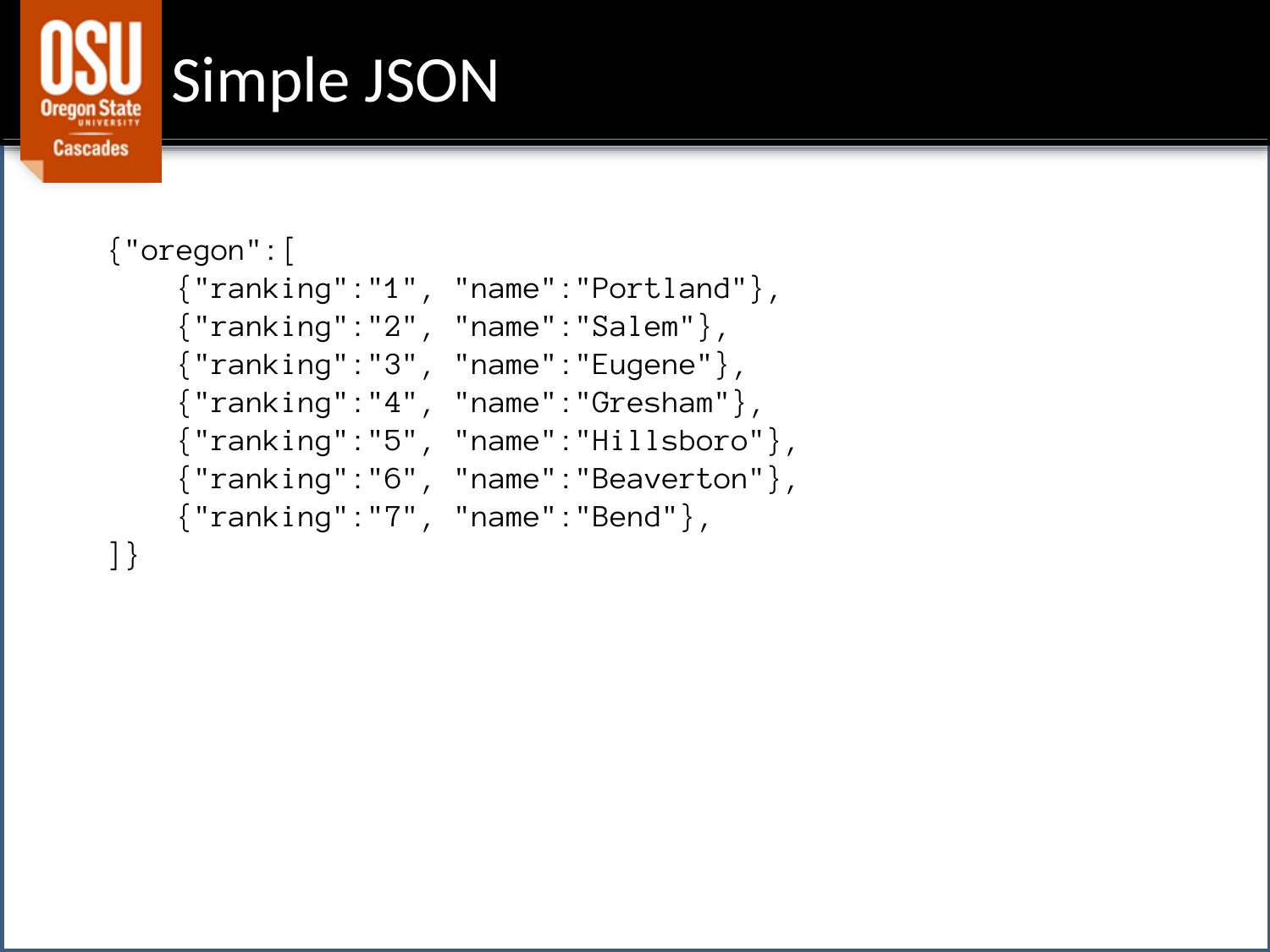

# Simple JSON
{"oregon":[
    {"ranking":"1", "name":"Portland"},
    {"ranking":"2", "name":"Salem"},
    {"ranking":"3", "name":"Eugene"},
    {"ranking":"4", "name":"Gresham"},
    {"ranking":"5", "name":"Hillsboro"},
    {"ranking":"6", "name":"Beaverton"},
    {"ranking":"7", "name":"Bend"},
]}